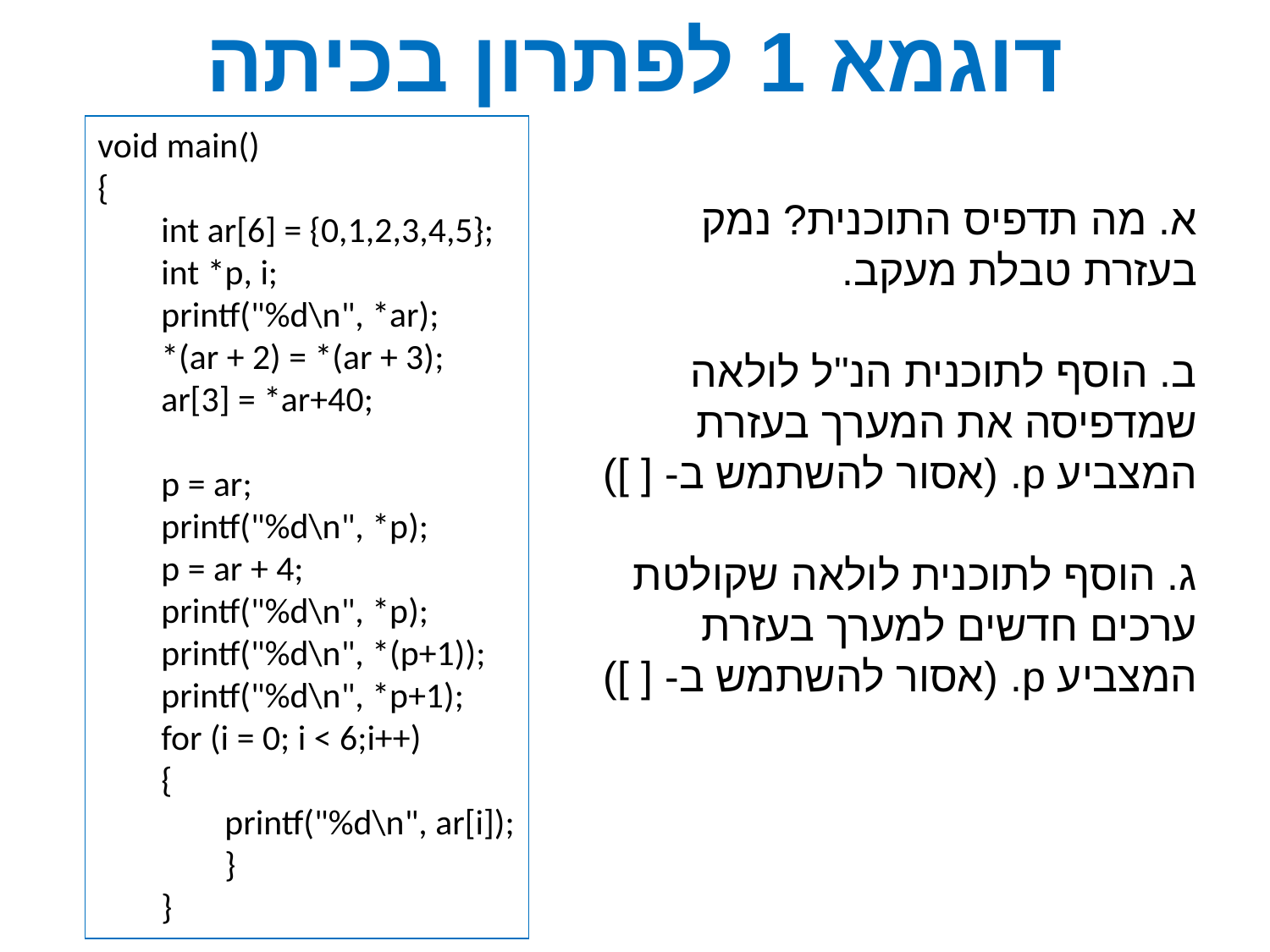

דוגמא 1 לפתרון בכיתה
void main()
{
int ar[6] = {0,1,2,3,4,5};
int *p, i;
printf("%d\n", *ar);
*(ar + 2) = *(ar + 3);
ar[3] = *ar+40;

p = ar;
printf("%d\n", *p);
p = ar + 4;
printf("%d\n", *p);
printf("%d\n", *(p+1));
printf("%d\n", *p+1);
for (i = 0; i < 6;i++)
{
printf("%d\n", ar[i]);
}
}
א. מה תדפיס התוכנית? נמק בעזרת טבלת מעקב.

ב. הוסף לתוכנית הנ"ל לולאה שמדפיסה את המערך בעזרת המצביע p. (אסור להשתמש ב- [ ])

ג. הוסף לתוכנית לולאה שקולטת ערכים חדשים למערך בעזרת המצביע p. (אסור להשתמש ב- [ ])